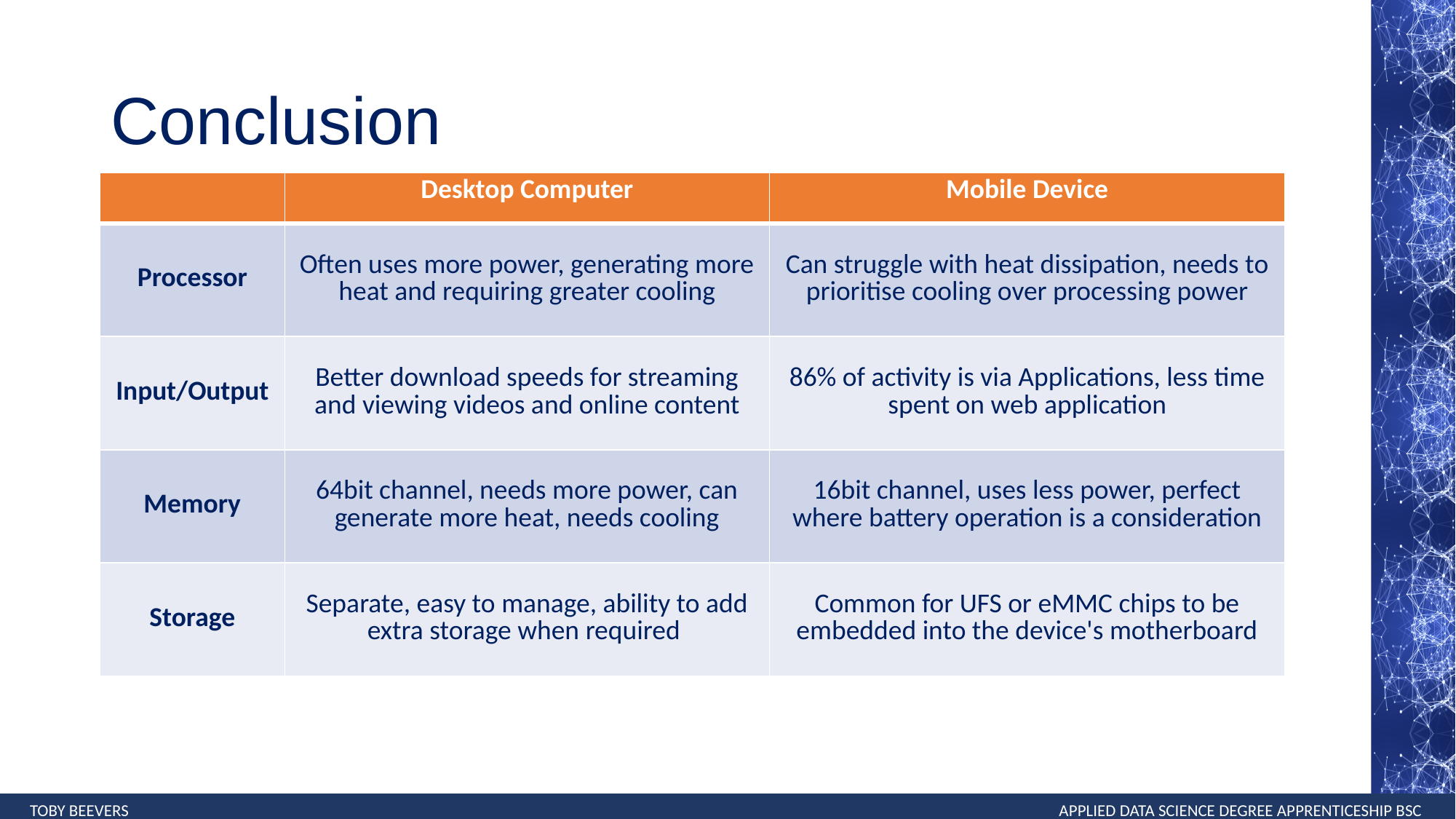

# Conclusion
|  | Desktop Computer | Mobile Device |
| --- | --- | --- |
| Processor | Often uses more power, generating more heat and requiring greater cooling | Can struggle with heat dissipation, needs to prioritise cooling over processing power |
| Input/Output | Better download speeds for streaming and viewing videos and online content | 86% of activity is via Applications, less time spent on web application |
| Memory | 64bit channel, needs more power, can generate more heat, needs cooling | 16bit channel, uses less power, perfect where battery operation is a consideration |
| Storage | Separate, easy to manage, ability to add extra storage when required | Common for UFS or eMMC chips to be embedded into the device's motherboard |